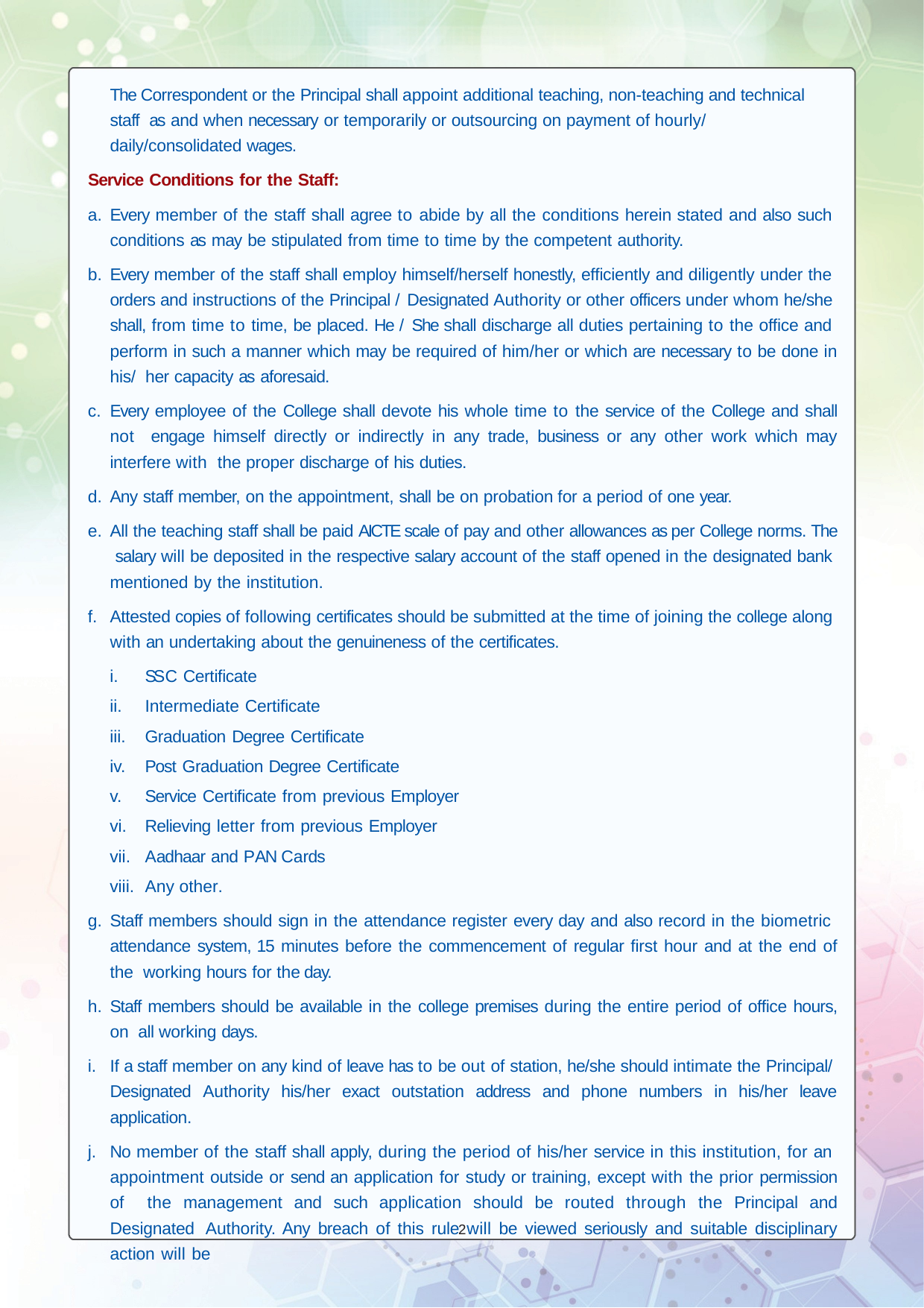

The Correspondent or the Principal shall appoint additional teaching, non-teaching and technical staff  as and when necessary or temporarily or outsourcing on payment of hourly/ daily/consolidated wages.
Service Conditions for the Staff:
Every member of the staff shall agree to abide by all the conditions herein stated and also such  conditions as may be stipulated from time to time by the competent authority.
Every member of the staff shall employ himself/herself honestly, efficiently and diligently under the  orders and instructions of the Principal / Designated Authority or other officers under whom he/she  shall, from time to time, be placed. He / She shall discharge all duties pertaining to the office and  perform in such a manner which may be required of him/her or which are necessary to be done in his/  her capacity as aforesaid.
Every employee of the College shall devote his whole time to the service of the College and shall not  engage himself directly or indirectly in any trade, business or any other work which may interfere with  the proper discharge of his duties.
Any staff member, on the appointment, shall be on probation for a period of one year.
All the teaching staff shall be paid AICTE scale of pay and other allowances as per College norms. The  salary will be deposited in the respective salary account of the staff opened in the designated bank  mentioned by the institution.
Attested copies of following certificates should be submitted at the time of joining the college along  with an undertaking about the genuineness of the certificates.
SSC Certificate
Intermediate Certificate
Graduation Degree Certificate
Post Graduation Degree Certificate
Service Certificate from previous Employer
Relieving letter from previous Employer
Aadhaar and PAN Cards
Any other.
Staff members should sign in the attendance register every day and also record in the biometric  attendance system, 15 minutes before the commencement of regular first hour and at the end of the  working hours for the day.
Staff members should be available in the college premises during the entire period of office hours, on  all working days.
If a staff member on any kind of leave has to be out of station, he/she should intimate the Principal/  Designated Authority his/her exact outstation address and phone numbers in his/her leave application.
No member of the staff shall apply, during the period of his/her service in this institution, for an  appointment outside or send an application for study or training, except with the prior permission of  the management and such application should be routed through the Principal and Designated  Authority. Any breach of this rule will be viewed seriously and suitable disciplinary action will be
2